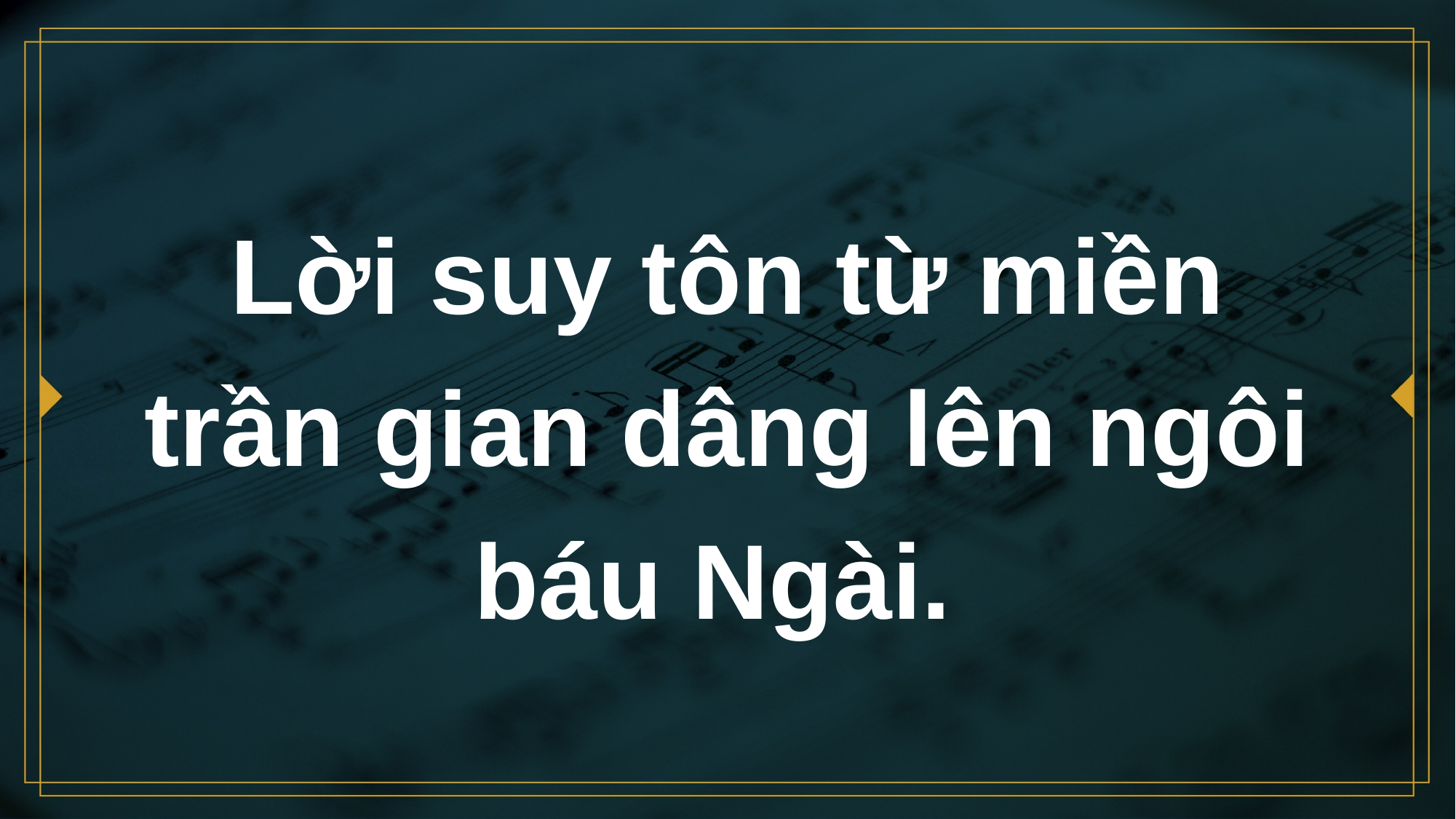

# Lời suy tôn từ miền trần gian dâng lên ngôi báu Ngài.